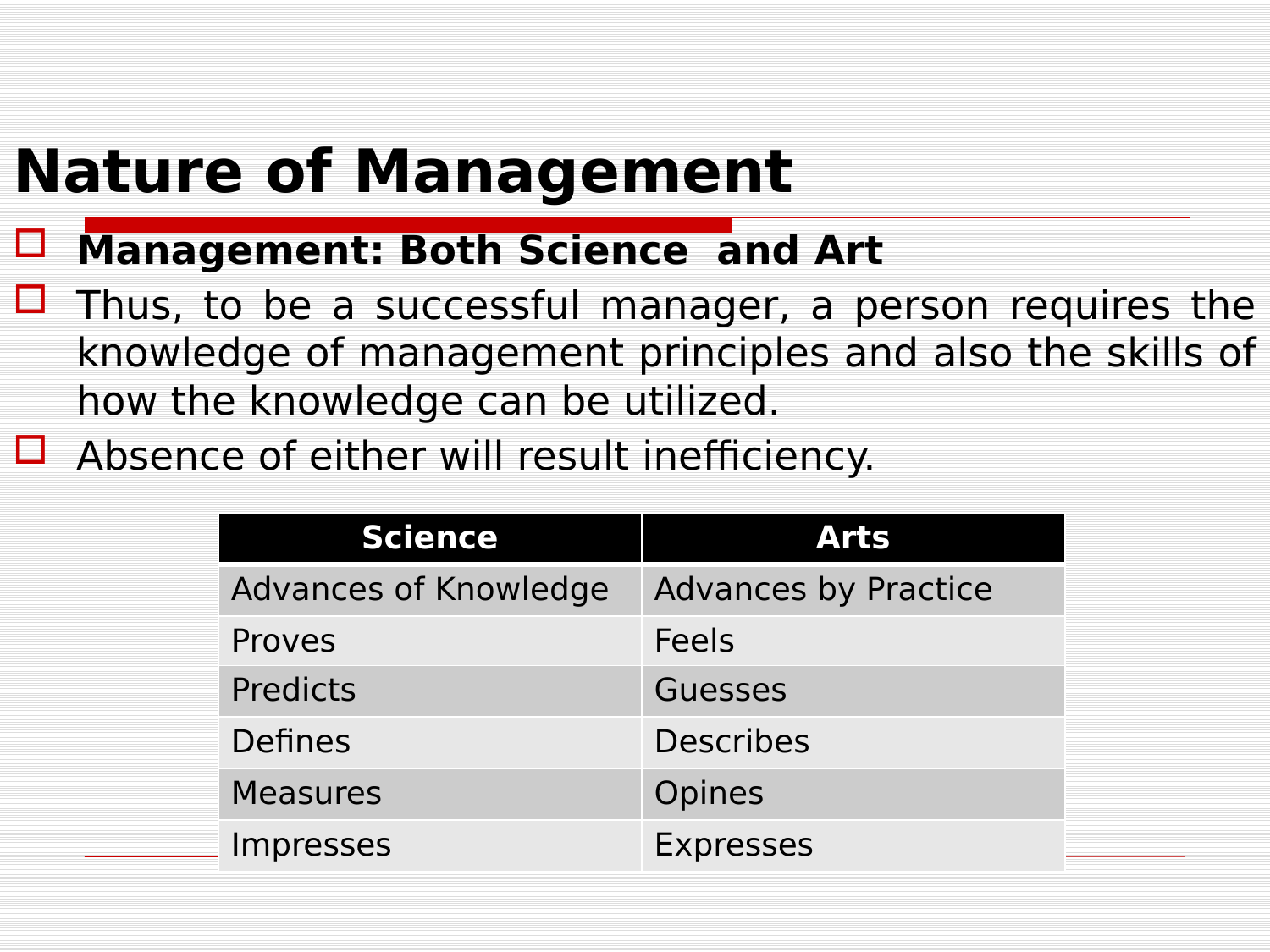

# Nature of Management
Management: Both Science  and Art
Thus, to be a successful manager, a person requires the knowledge of management principles and also the skills of how the knowledge can be utilized.
Absence of either will result inefficiency.

| Science | Arts |
| --- | --- |
| Advances of Knowledge | Advances by Practice |
| Proves | Feels |
| Predicts | Guesses |
| Defines | Describes |
| Measures | Opines |
| Impresses | Expresses |